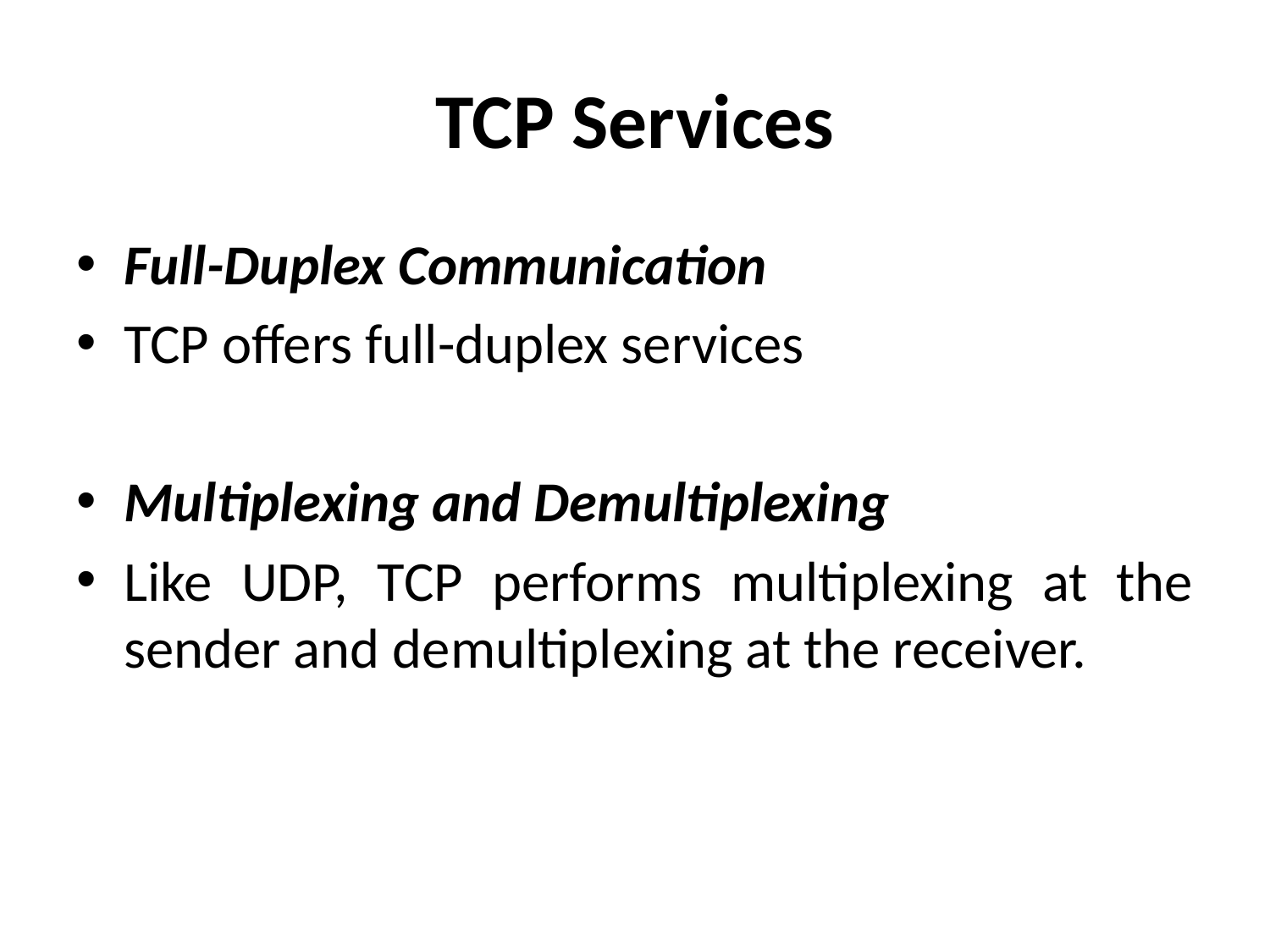

# TCP Services
Full-Duplex Communication
TCP offers full-duplex services

Multiplexing and Demultiplexing
Like UDP, TCP performs multiplexing at the sender and demultiplexing at the receiver.